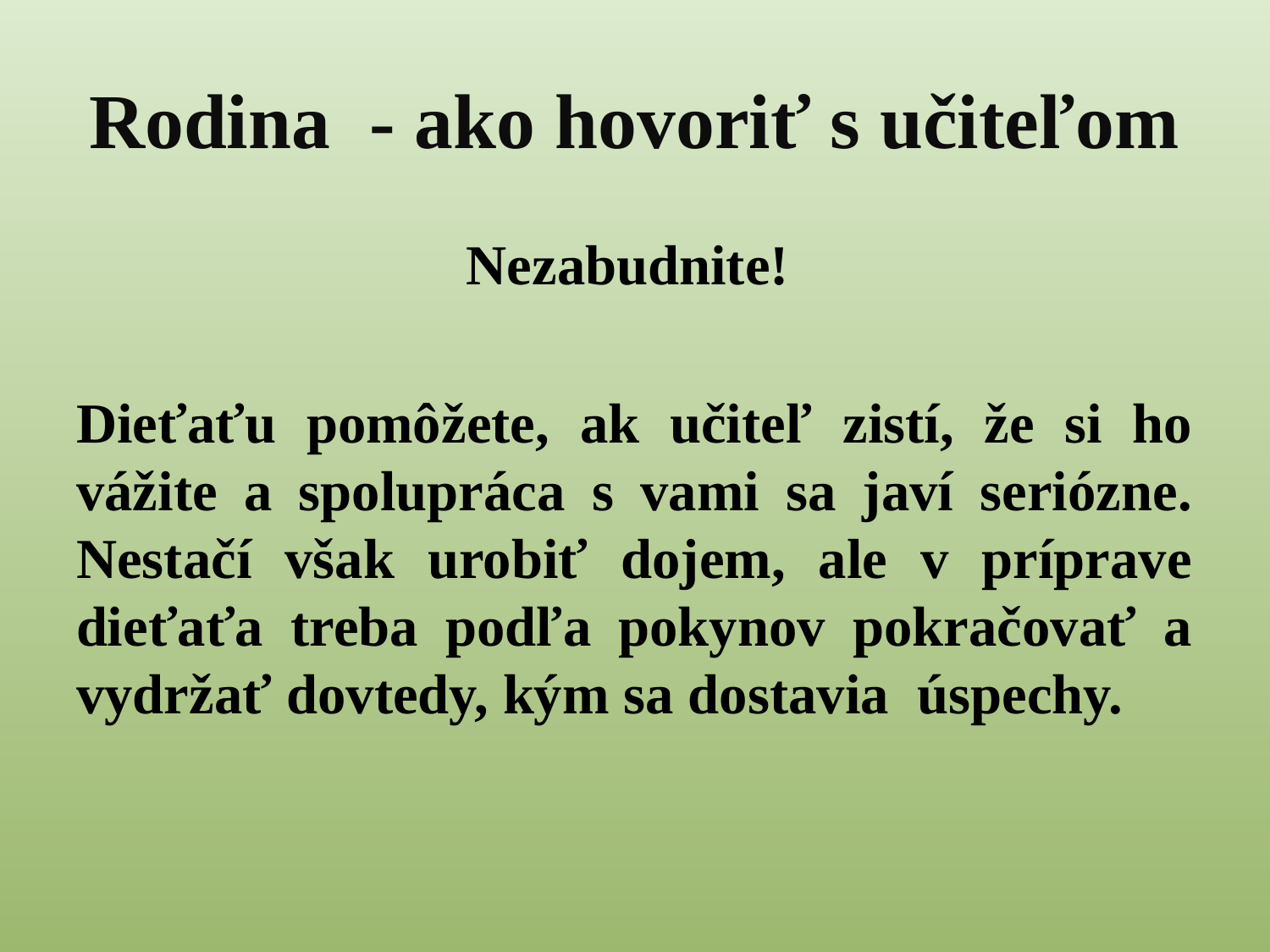

# Rodina  - ako hovoriť s učiteľom
Nezabudnite!

Dieťaťu pomôžete, ak učiteľ zistí, že si ho vážite a spolupráca s vami sa javí seriózne. Nestačí však urobiť dojem, ale v príprave dieťaťa treba podľa pokynov pokračovať a vydržať dovtedy, kým sa dostavia  úspechy.